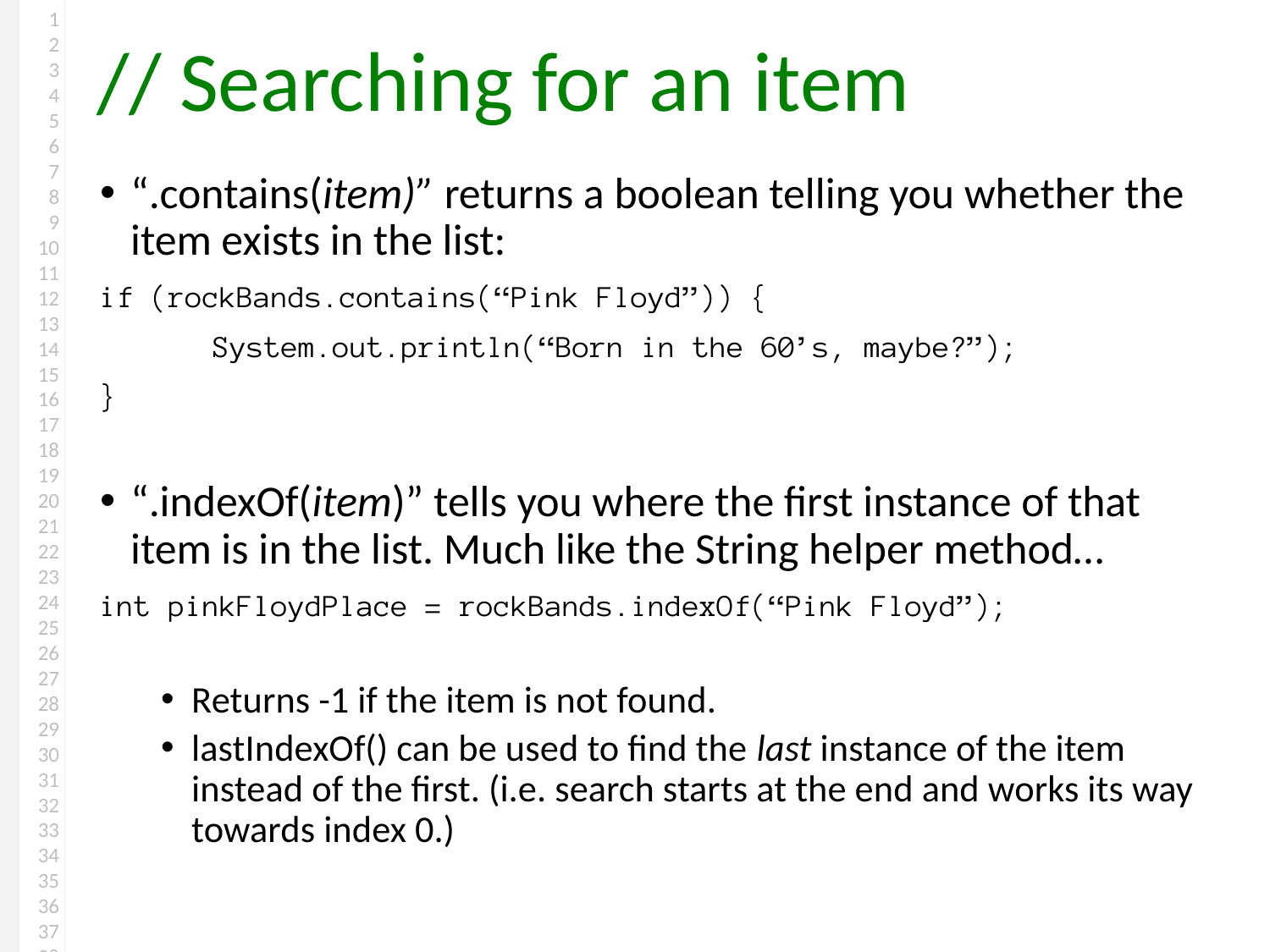

# Searching for an item
“.contains(item)” returns a boolean telling you whether the item exists in the list:
if (rockBands.contains(“Pink Floyd”)) {
	System.out.println(“Born in the 60’s, maybe?”);
}

“.indexOf(item)” tells you where the first instance of that item is in the list. Much like the String helper method…
int pinkFloydPlace = rockBands.indexOf(“Pink Floyd”);

Returns -1 if the item is not found.
lastIndexOf() can be used to find the last instance of the item instead of the first. (i.e. search starts at the end and works its way towards index 0.)